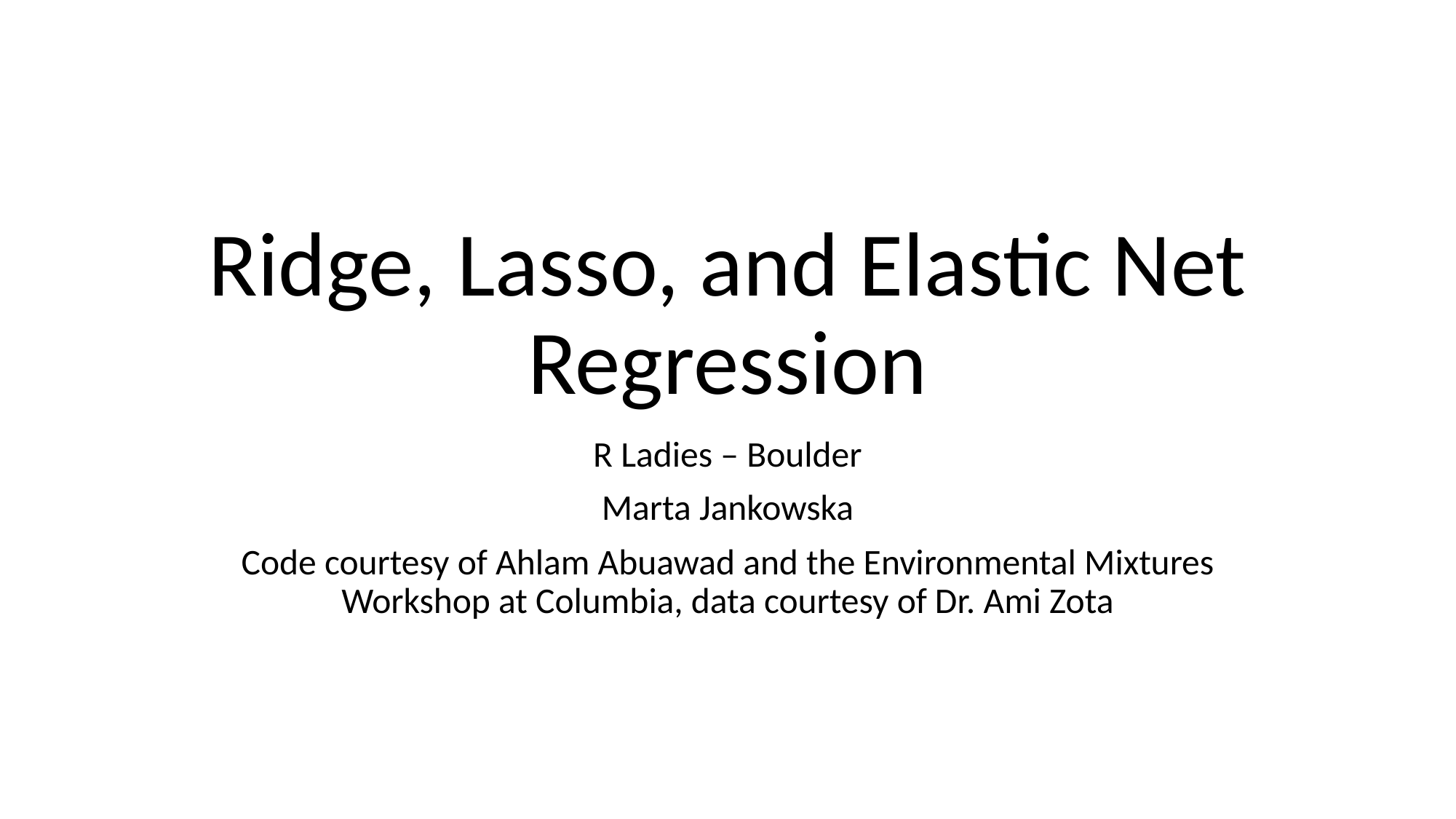

# Ridge, Lasso, and Elastic Net Regression
R Ladies – Boulder
Marta Jankowska
Code courtesy of Ahlam Abuawad and the Environmental Mixtures Workshop at Columbia, data courtesy of Dr. Ami Zota